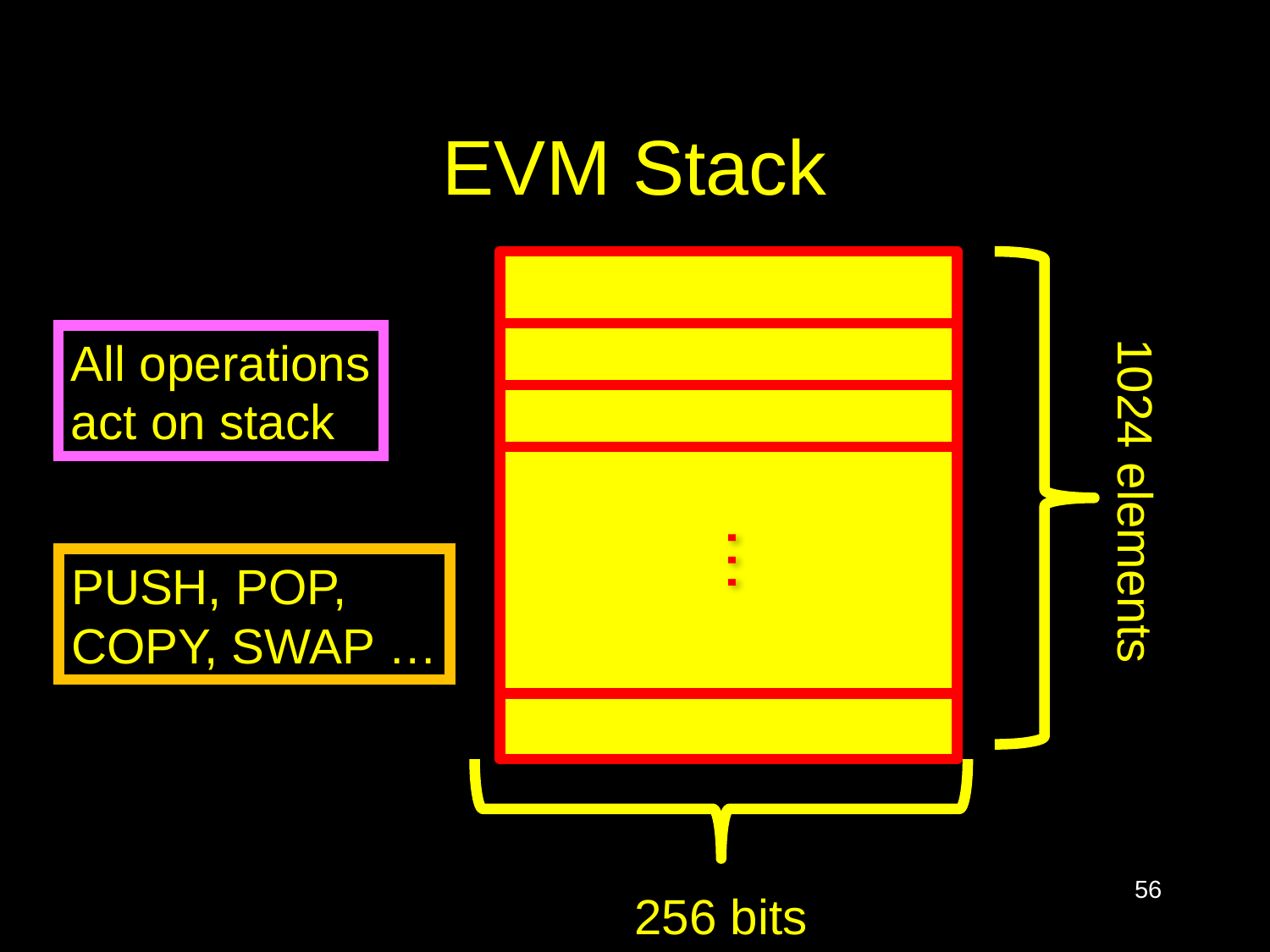

# EVM Stack

…

1024 elements
All operations
act on stack
PUSH, POP,
COPY, SWAP …

256 bits
56